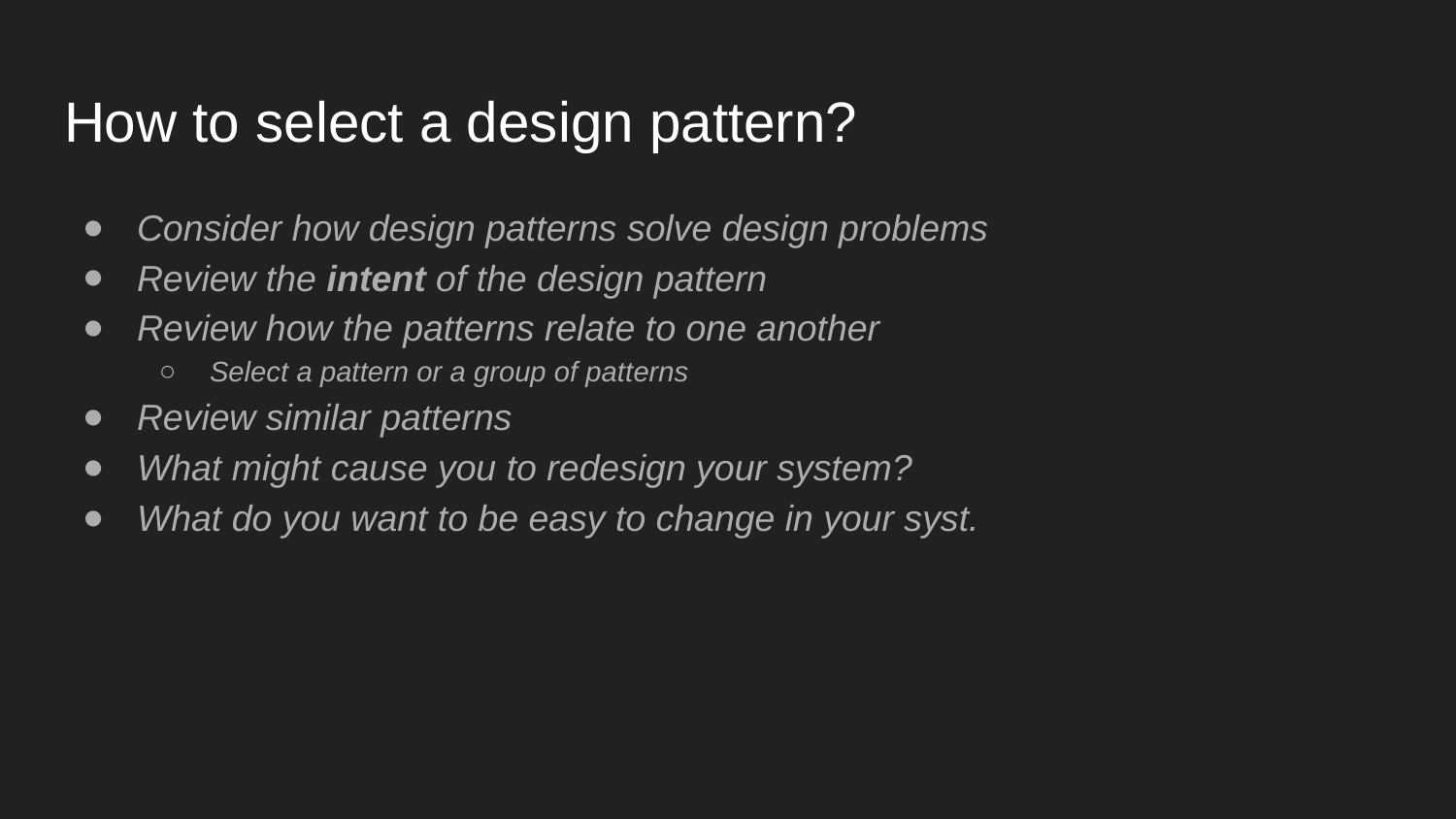

# How to select a design pattern?
Consider how design patterns solve design problems
Review the intent of the design pattern
Review how the patterns relate to one another
Select a pattern or a group of patterns
Review similar patterns
What might cause you to redesign your system?
What do you want to be easy to change in your syst.